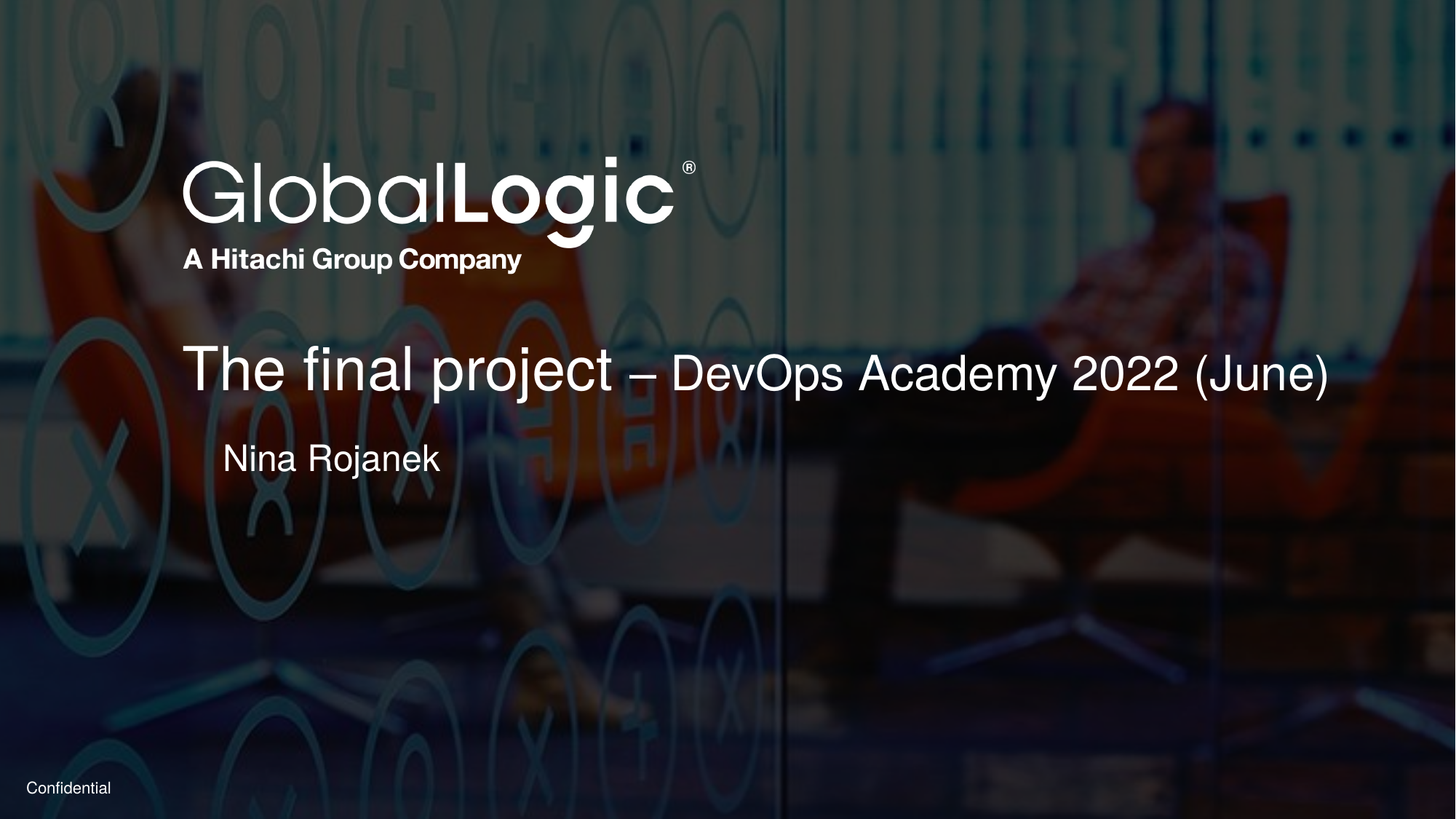

The final project – DevOps Academy 2022 (June)
Nina Rojanek